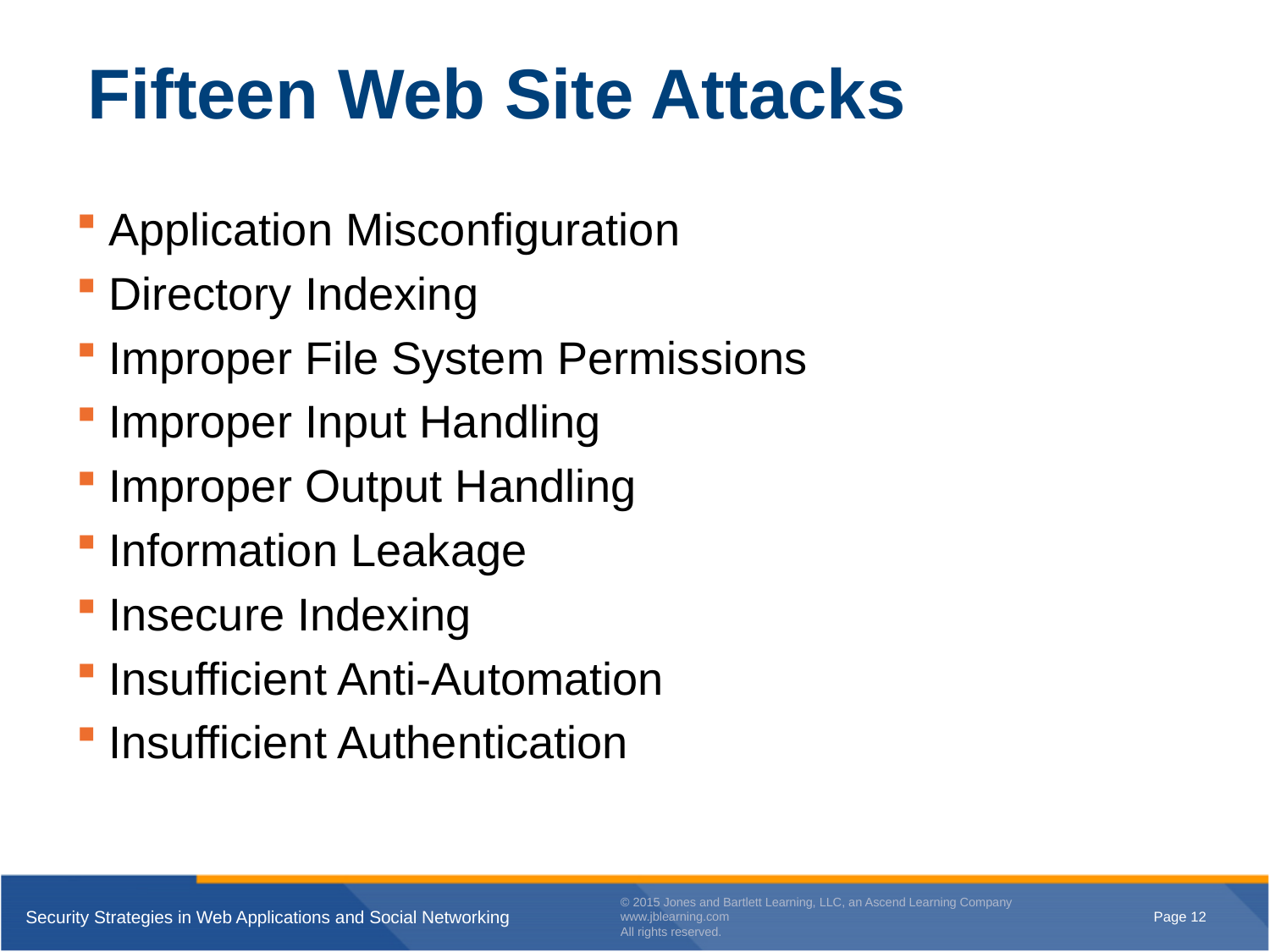

# Fifteen Web Site Attacks

Application Misconfiguration
Directory Indexing
Improper File System Permissions
Improper Input Handling
Improper Output Handling
Information Leakage
Insecure Indexing
Insufficient Anti-Automation
Insufficient Authentication